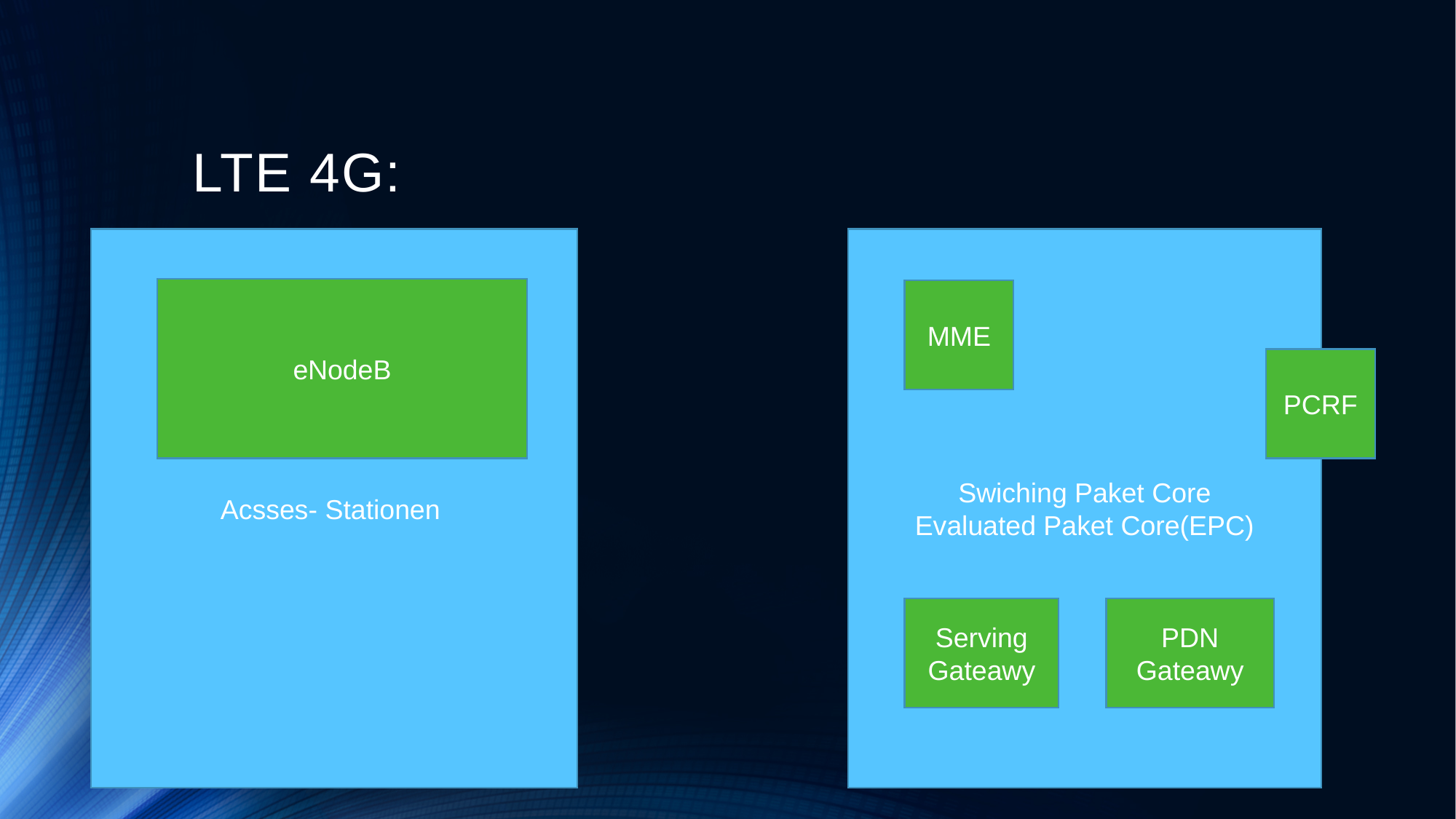

# LTE 4G:
Acsses- Stationen
Swiching Paket Core
Evaluated Paket Core(EPC)
eNodeB
MME
PCRF
Serving Gateawy
PDN
Gateawy